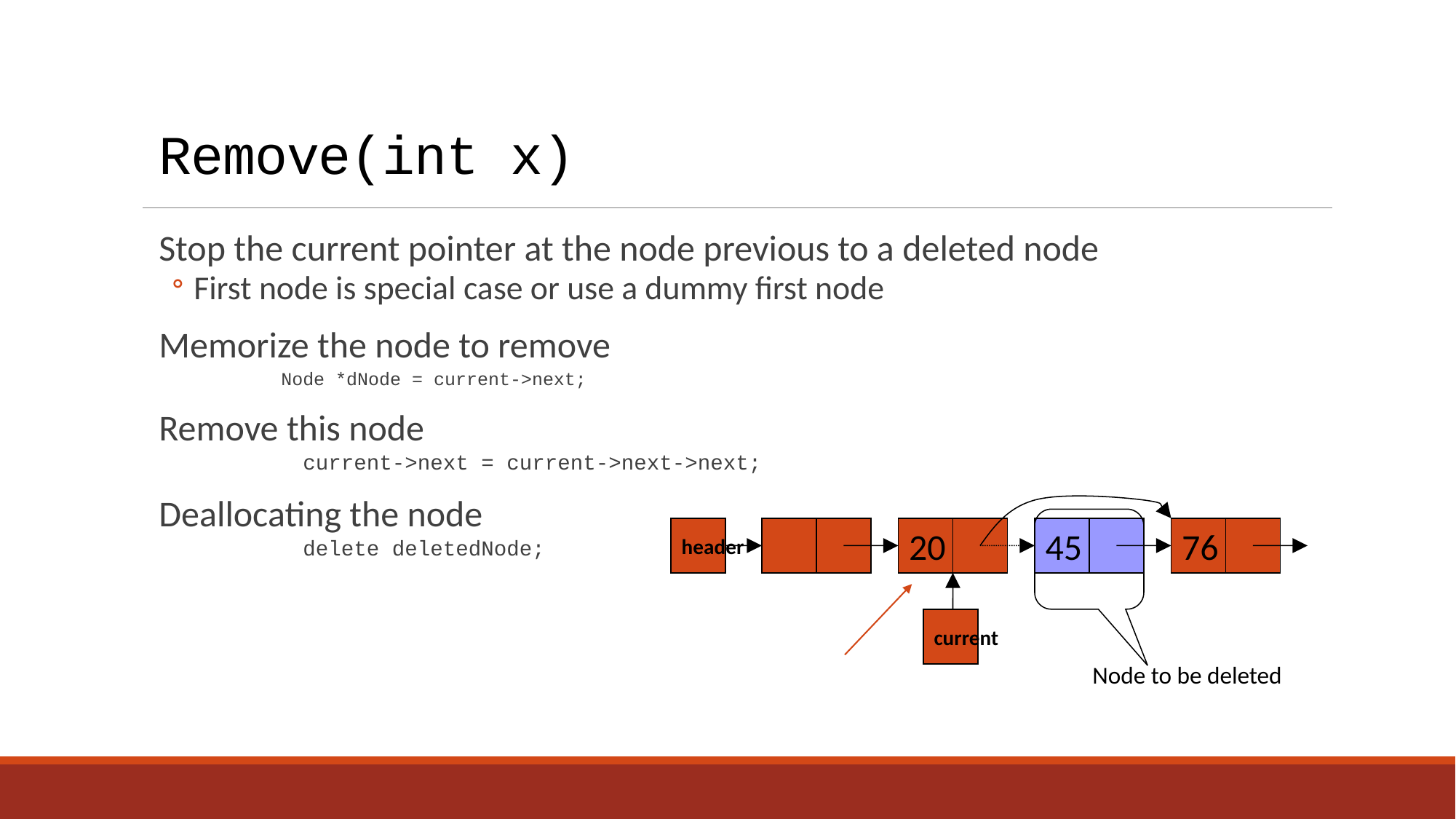

# Remove(int x)
Stop the current pointer at the node previous to a deleted node
First node is special case or use a dummy first node
Memorize the node to remove
	Node *dNode = current->next;
Remove this node
		current->next = current->next->next;
Deallocating the node
		delete deletedNode;

header

20

45

76

current
Node to be deleted